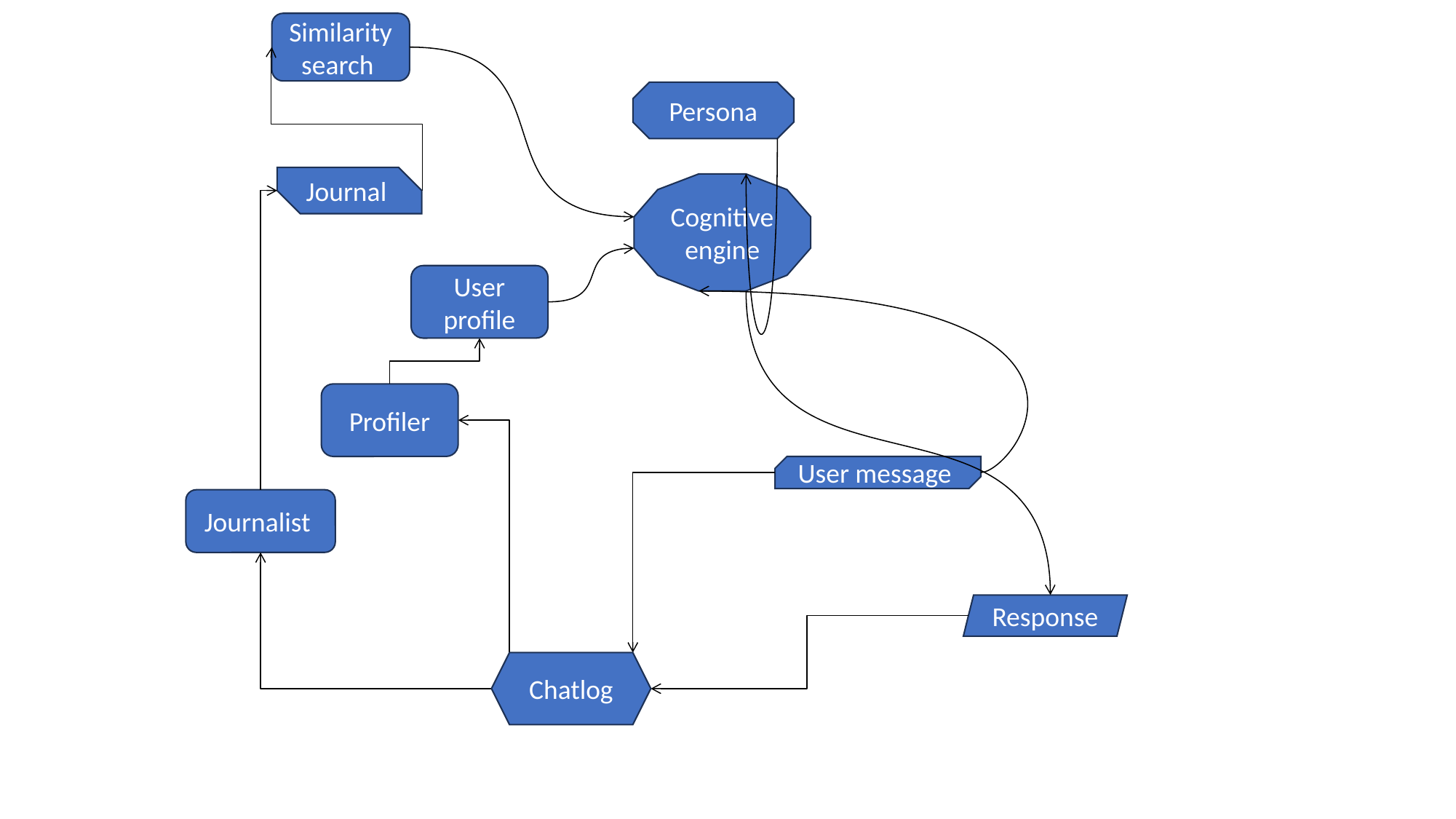

Similarity search
Persona
Journal
Cognitive engine
User profile
Profiler
User message
Journalist
Response
Chatlog